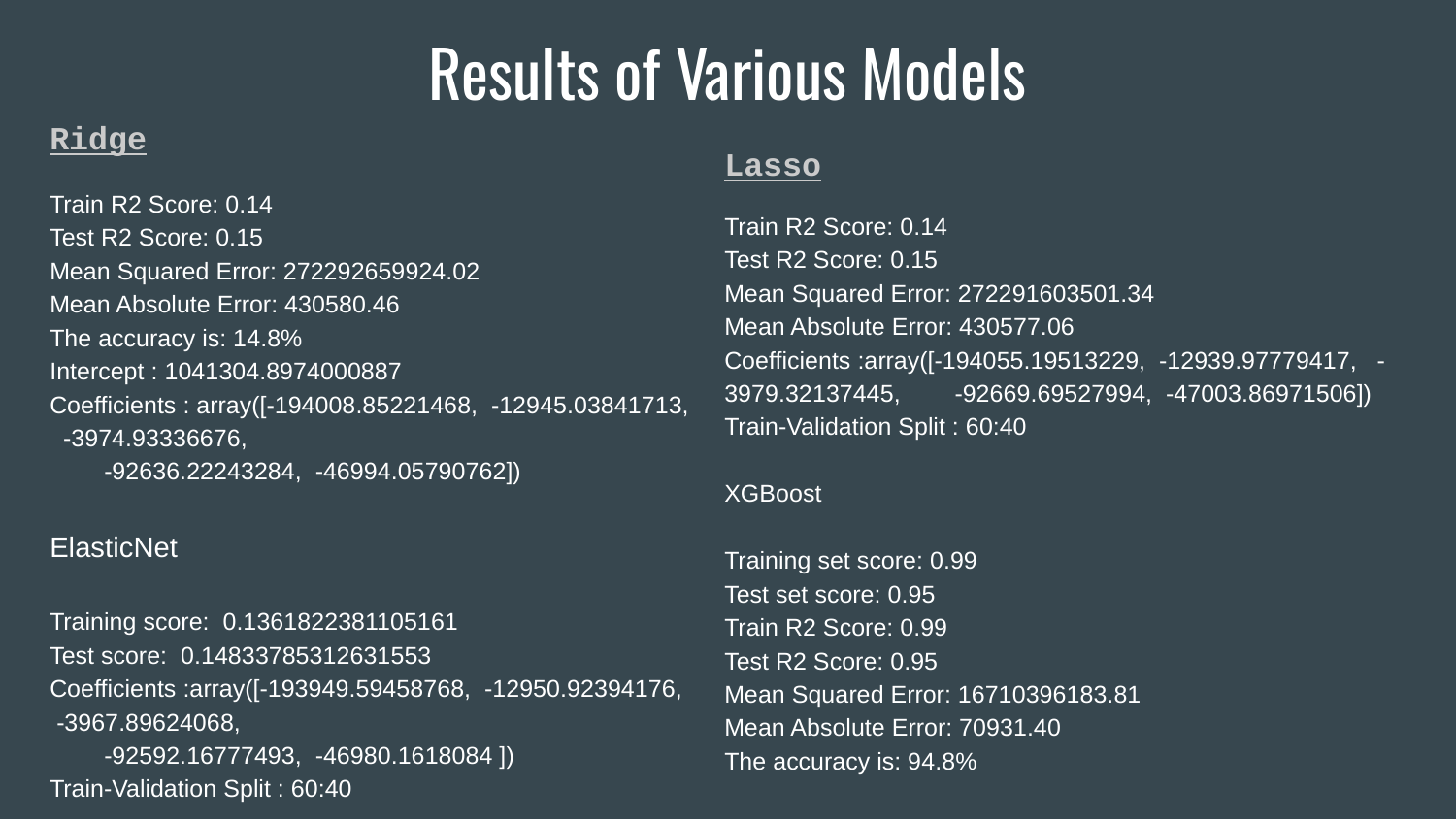

# Results of Various Models
Ridge

Train R2 Score: 0.14
Test R2 Score: 0.15
Mean Squared Error: 272292659924.02
Mean Absolute Error: 430580.46
The accuracy is: 14.8%
Intercept : 1041304.8974000887
Coefficients : array([-194008.85221468,  -12945.03841713,   -3974.93336676,
        -92636.22243284,  -46994.05790762])

ElasticNet

Training score:  0.1361822381105161
Test score:  0.14833785312631553
Coefficients :array([-193949.59458768,  -12950.92394176,   -3967.89624068,
        -92592.16777493,  -46980.1618084 ])
Train-Validation Split : 60:40

Lasso

Train R2 Score: 0.14
Test R2 Score: 0.15
Mean Squared Error: 272291603501.34
Mean Absolute Error: 430577.06
Coefficients :array([-194055.19513229,  -12939.97779417,   -3979.32137445,        -92669.69527994,  -47003.86971506])
Train-Validation Split : 60:40

XGBoost

Training set score: 0.99
Test set score: 0.95
Train R2 Score: 0.99
Test R2 Score: 0.95
Mean Squared Error: 16710396183.81
Mean Absolute Error: 70931.40
The accuracy is: 94.8%